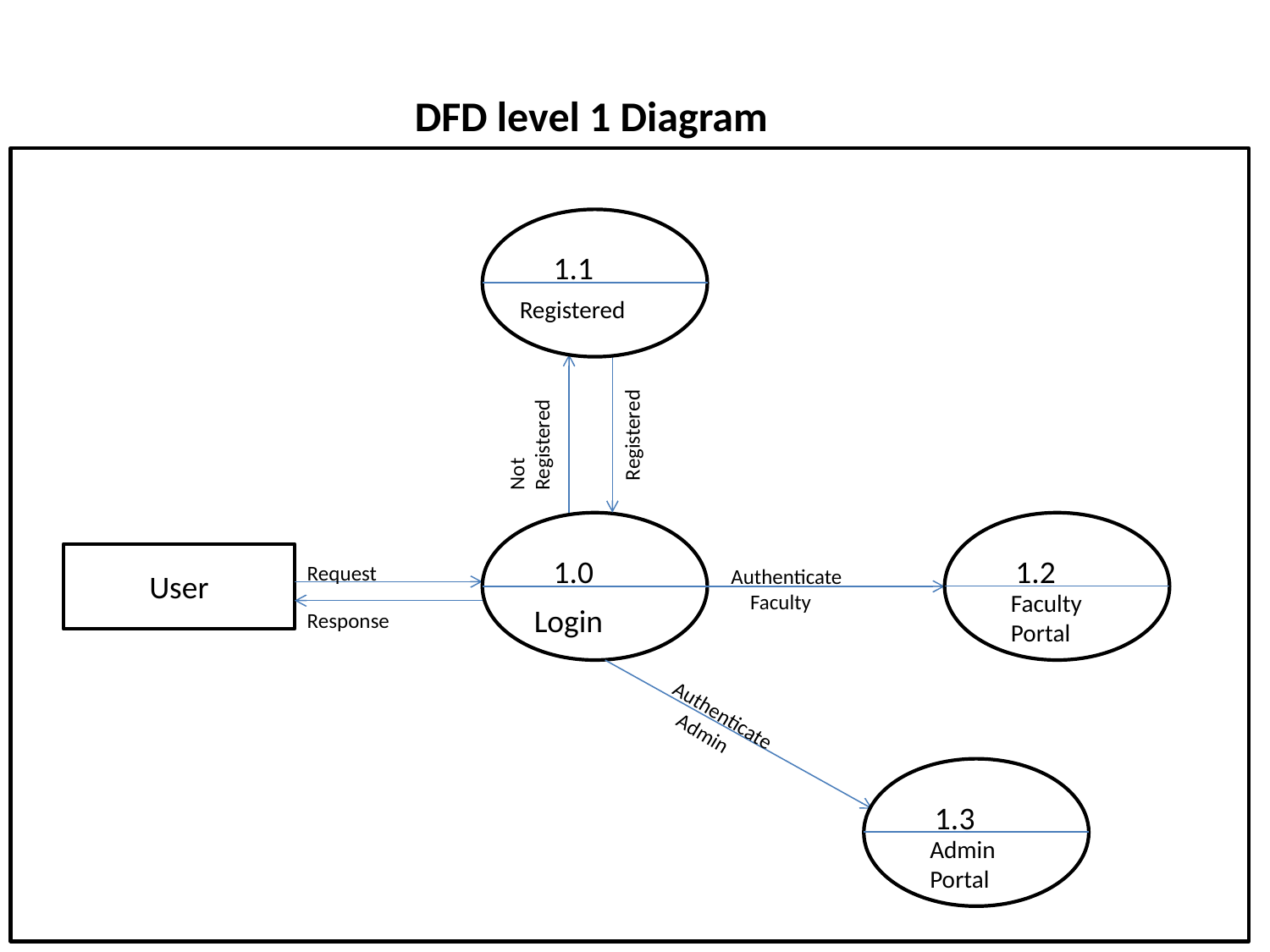

DFD level 1 Diagram

1.1
Registered
Not
Registered
Registered

User
1.0
1.2
Request
Authenticate
    Faculty
Faculty
Portal
Login
Response
Authenticate
    Admin

1.3
Admin
Portal